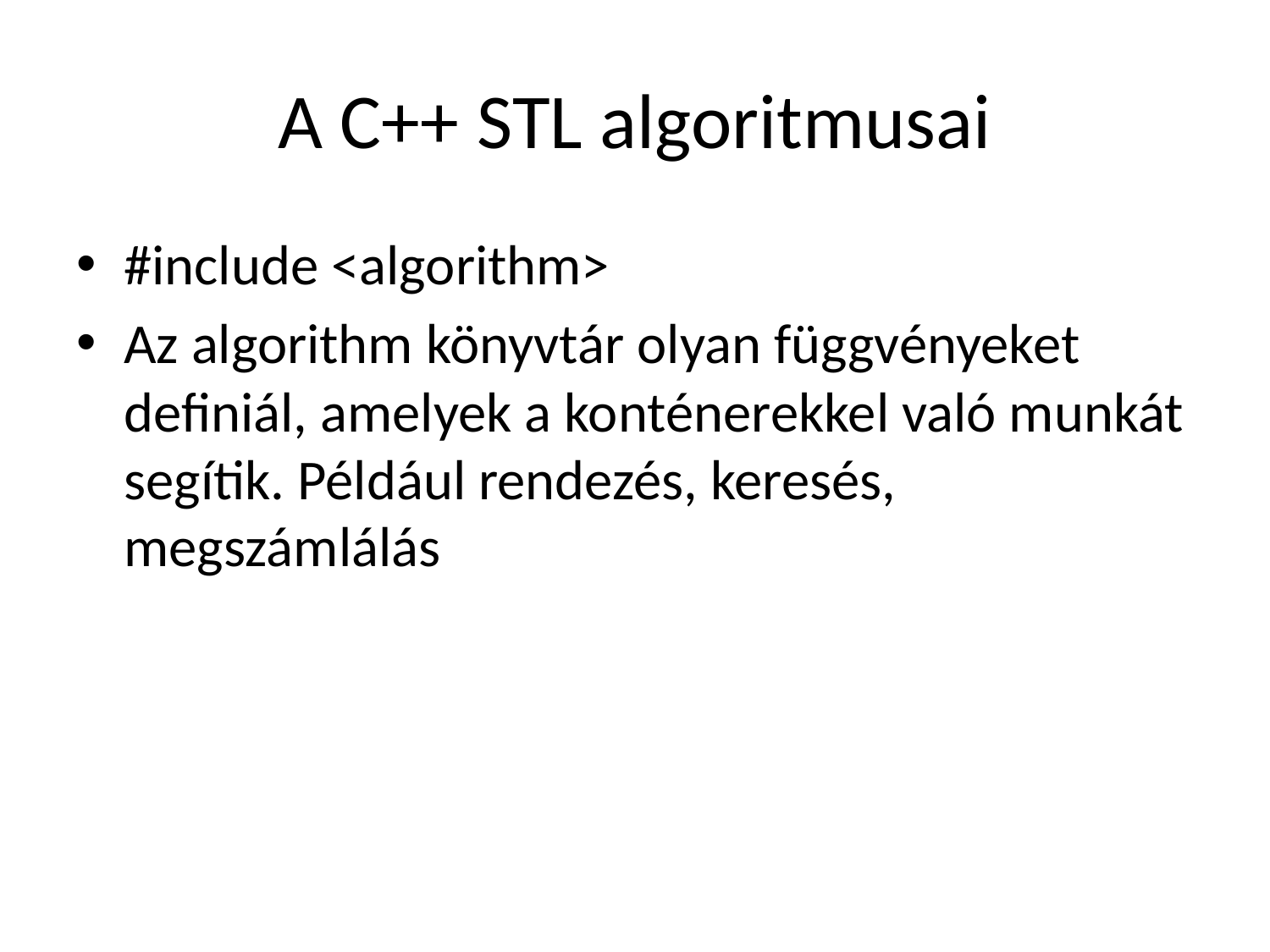

# A C++ STL algoritmusai
#include <algorithm>
Az algorithm könyvtár olyan függvényeket definiál, amelyek a konténerekkel való munkát segítik. Például rendezés, keresés, megszámlálás